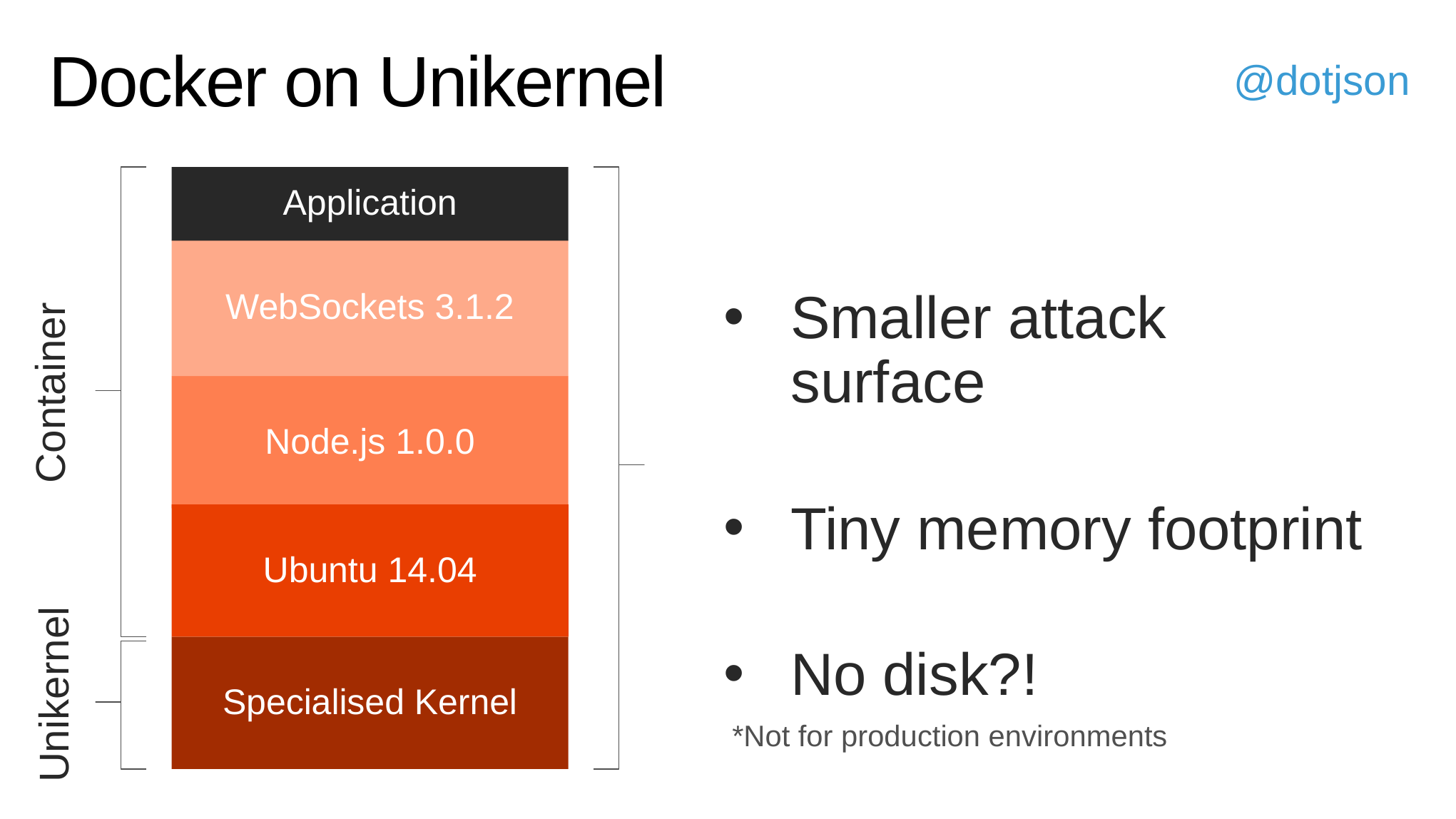

# Docker on Unikernel

Application

WebSockets 3.1.2
Node.js 1.0.0
Ubuntu 14.04
Smaller attack surface

Tiny memory footprint

No disk?!
Container
Specialised Kernel

Unikernel
*Not for production environments